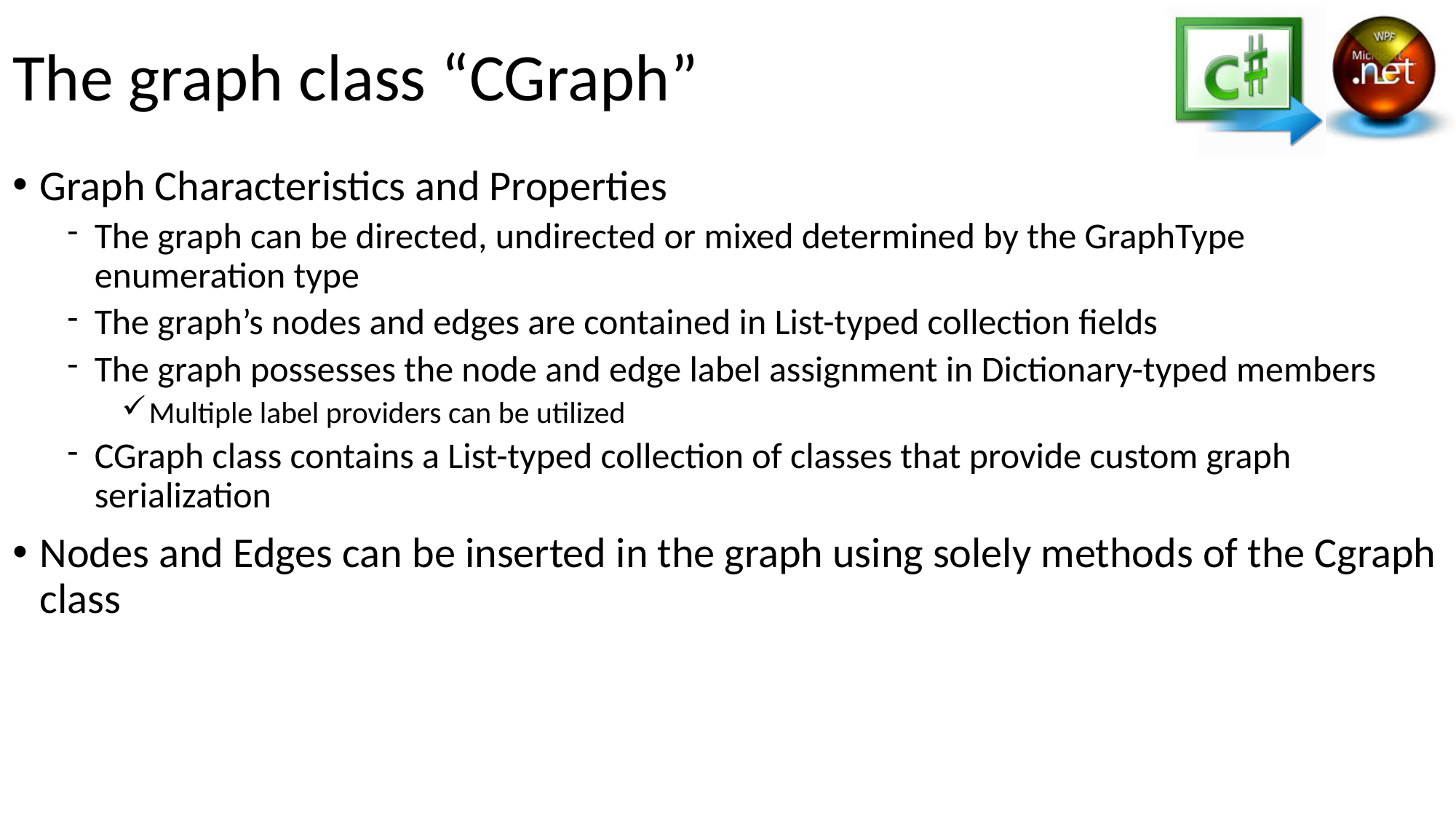

# The graph class “CGraph”
Graph Characteristics and Properties
The graph can be directed, undirected or mixed determined by the GraphType enumeration type
The graph’s nodes and edges are contained in List-typed collection fields
The graph possesses the node and edge label assignment in Dictionary-typed members
Multiple label providers can be utilized
CGraph class contains a List-typed collection of classes that provide custom graph serialization
Nodes and Edges can be inserted in the graph using solely methods of the Cgraph class